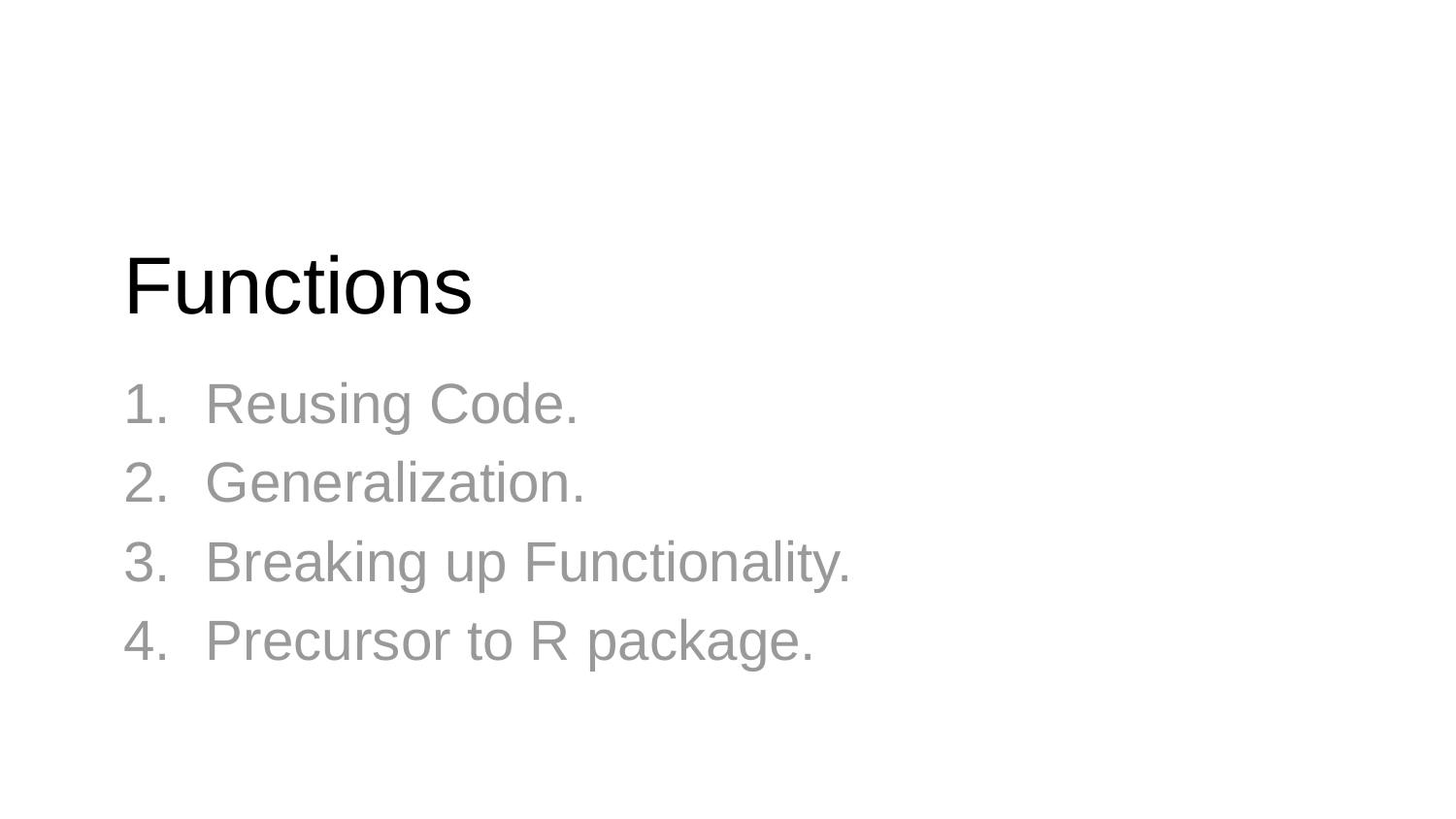

# Functions
Reusing Code.
Generalization.
Breaking up Functionality.
Precursor to R package.